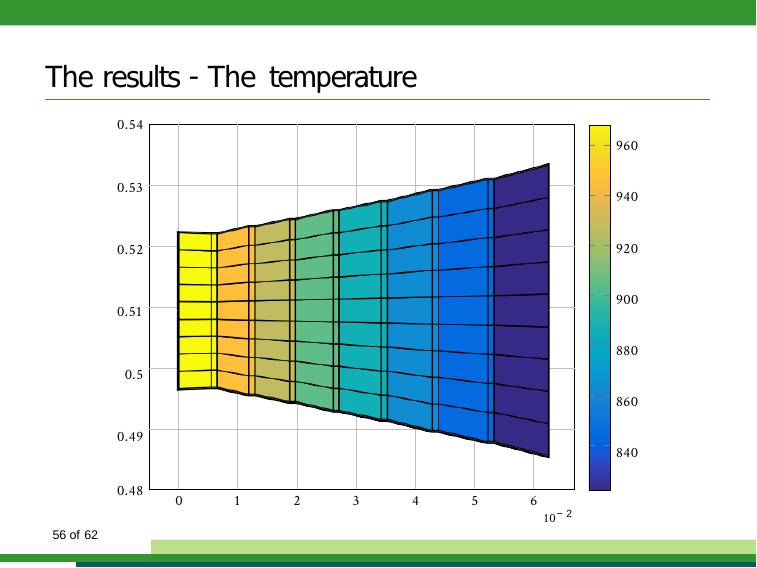

# The results - The temperature

0.54

0.53

0.52

0.51

0.5

0.49
|  |  |  |  |  |  |  |  |  |
| --- | --- | --- | --- | --- | --- | --- | --- | --- |
|  |  |  |  |  |  |  |  |  |
|  |  |  |  |  |  |  |  |  |
|  |  |  |  |  |  |  |  |  |
|  |  |  |  |  |  |  |  |  |
|  |  |  |  |  |  |  |  |  |

960

940

920

900

880

860

840

0.48
0
1
2
3
4
5
6
10−2
56 of 62